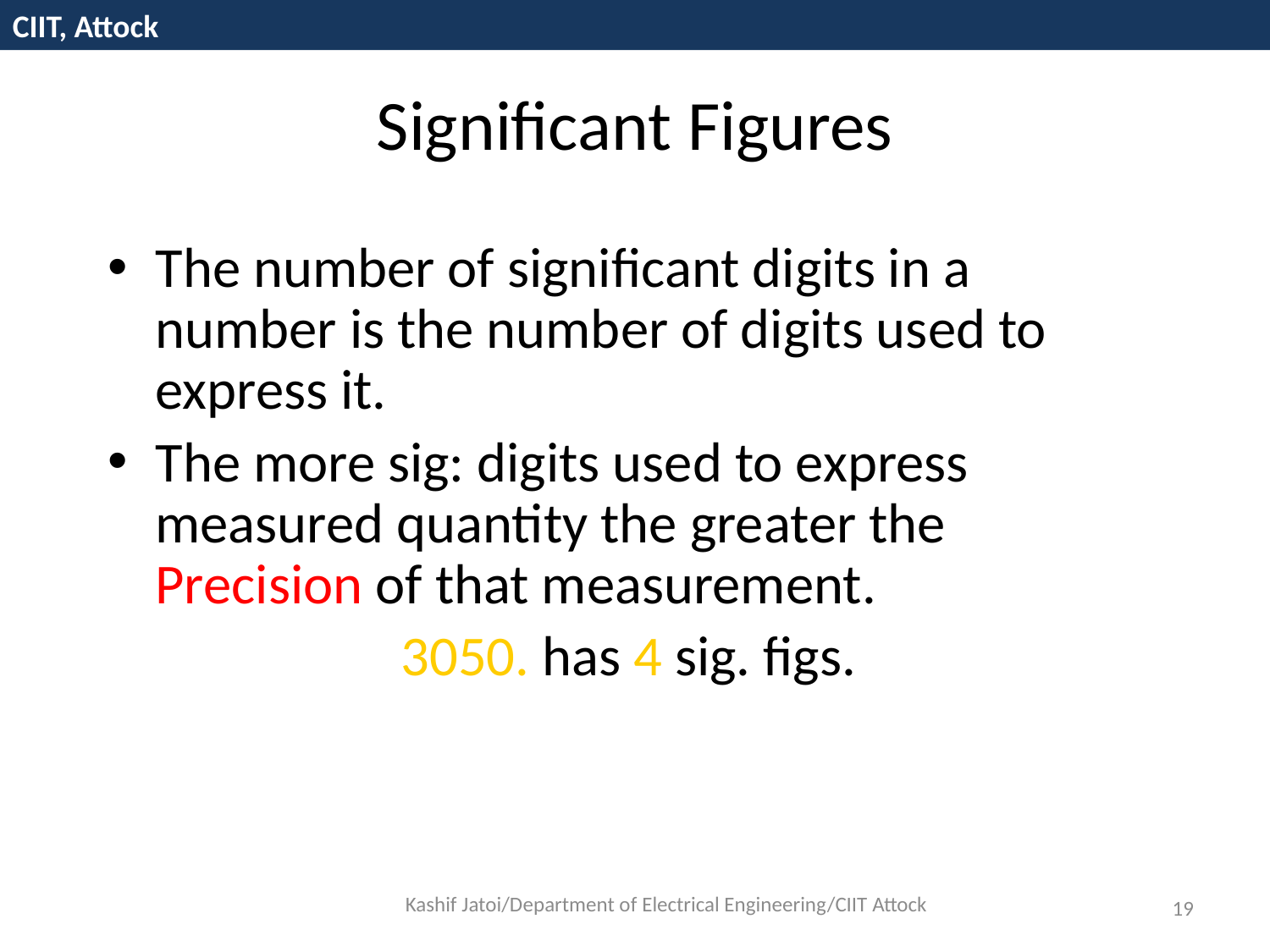

CIIT, Attock
Significant Figures
The number of significant digits in a number is the number of digits used to express it.
The more sig: digits used to express measured quantity the greater the Precision of that measurement.
3050. has 4 sig. figs.
Kashif Jatoi/Department of Electrical Engineering/CIIT Attock
19